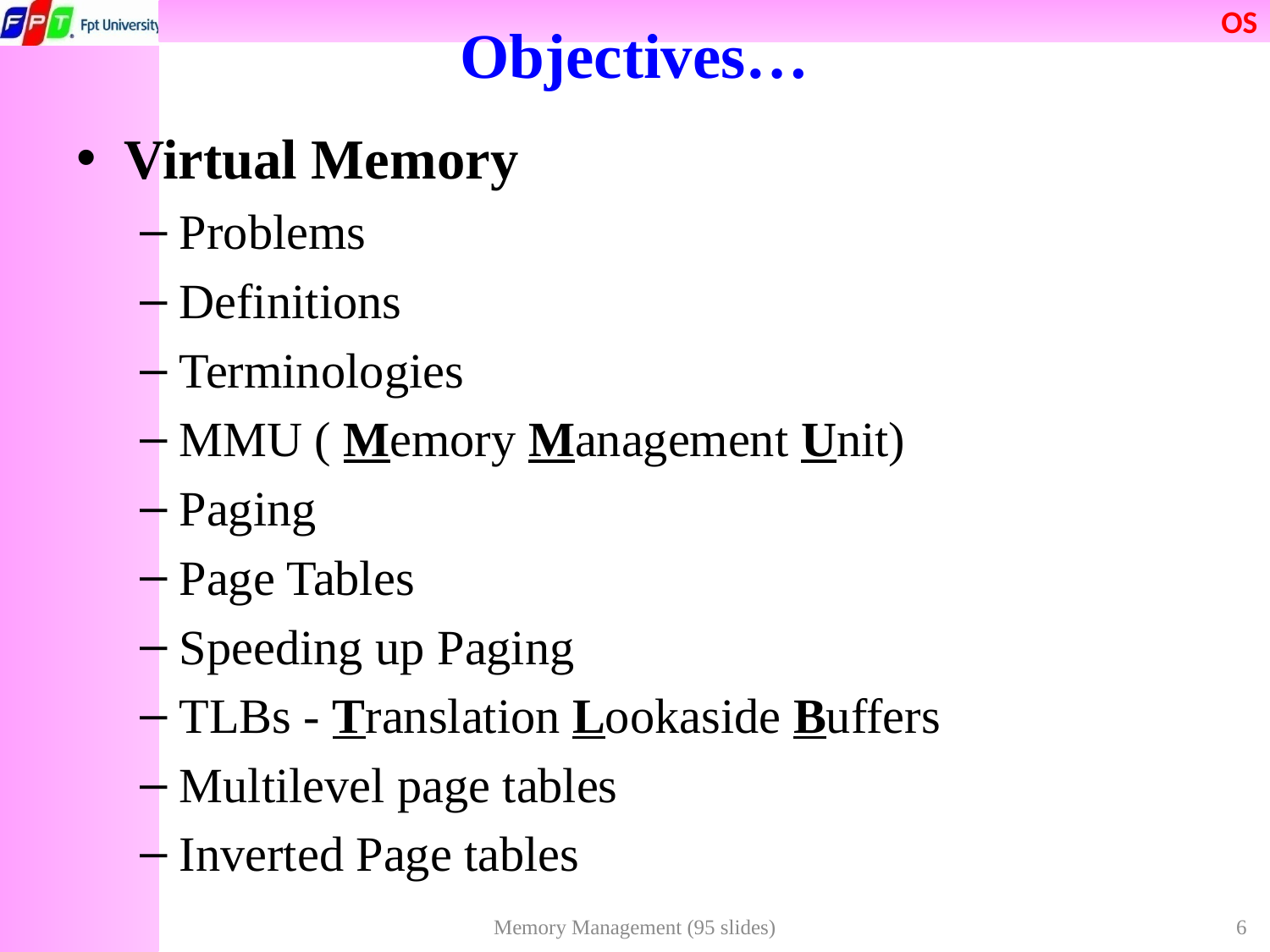

# Objectives…
Virtual Memory
Problems
Definitions
Terminologies
MMU ( Memory Management Unit)
Paging
Page Tables
Speeding up Paging
TLBs - Translation Lookaside Buffers
Multilevel page tables
Inverted Page tables
Memory Management (95 slides)
6